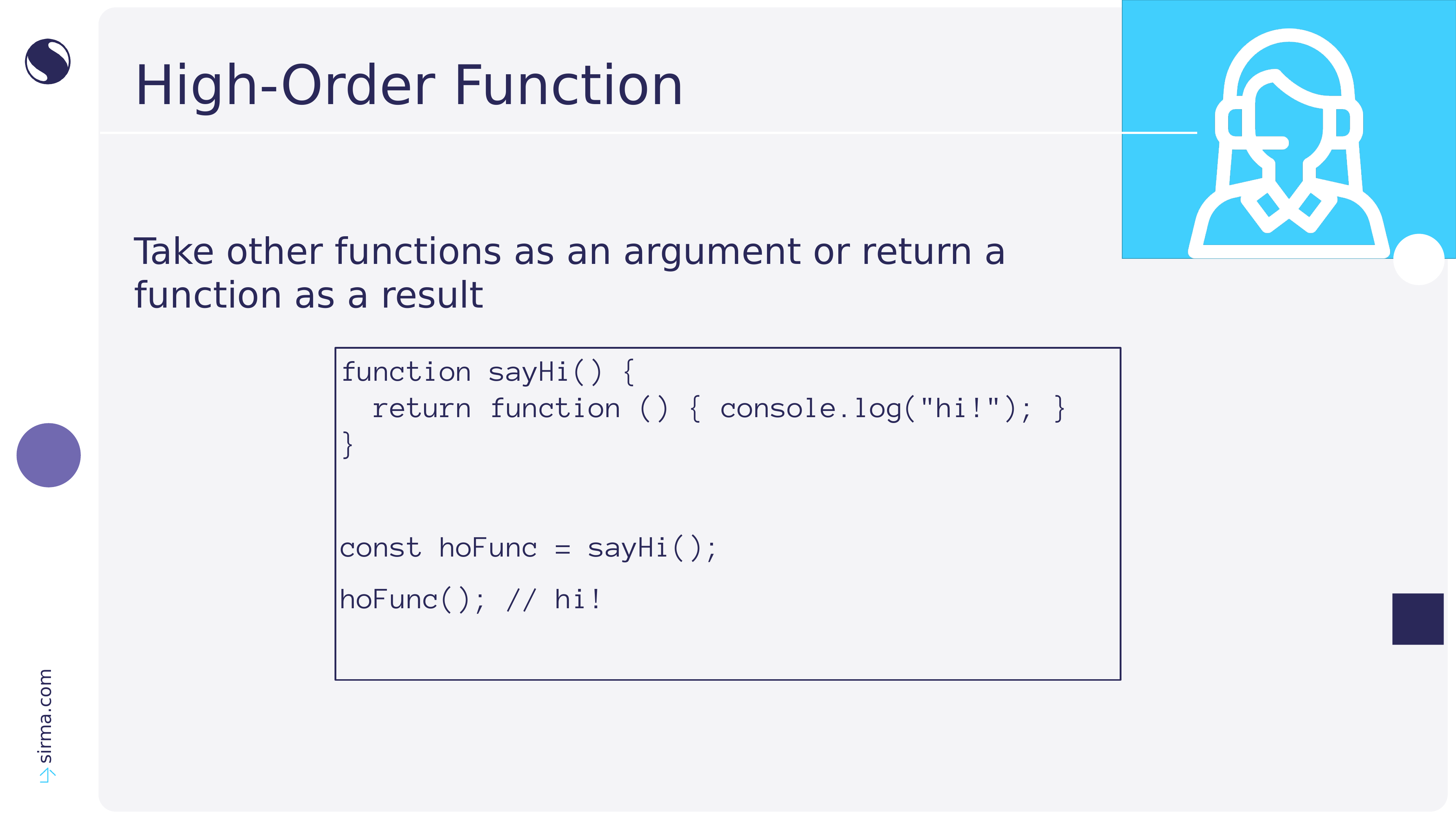

# High-Order Function
Take other functions as an argument or return a
function as a result
function sayHi() {
  return function () { console.log("hi!"); }
}

const hoFunc = sayHi();
hoFunc(); // hi!